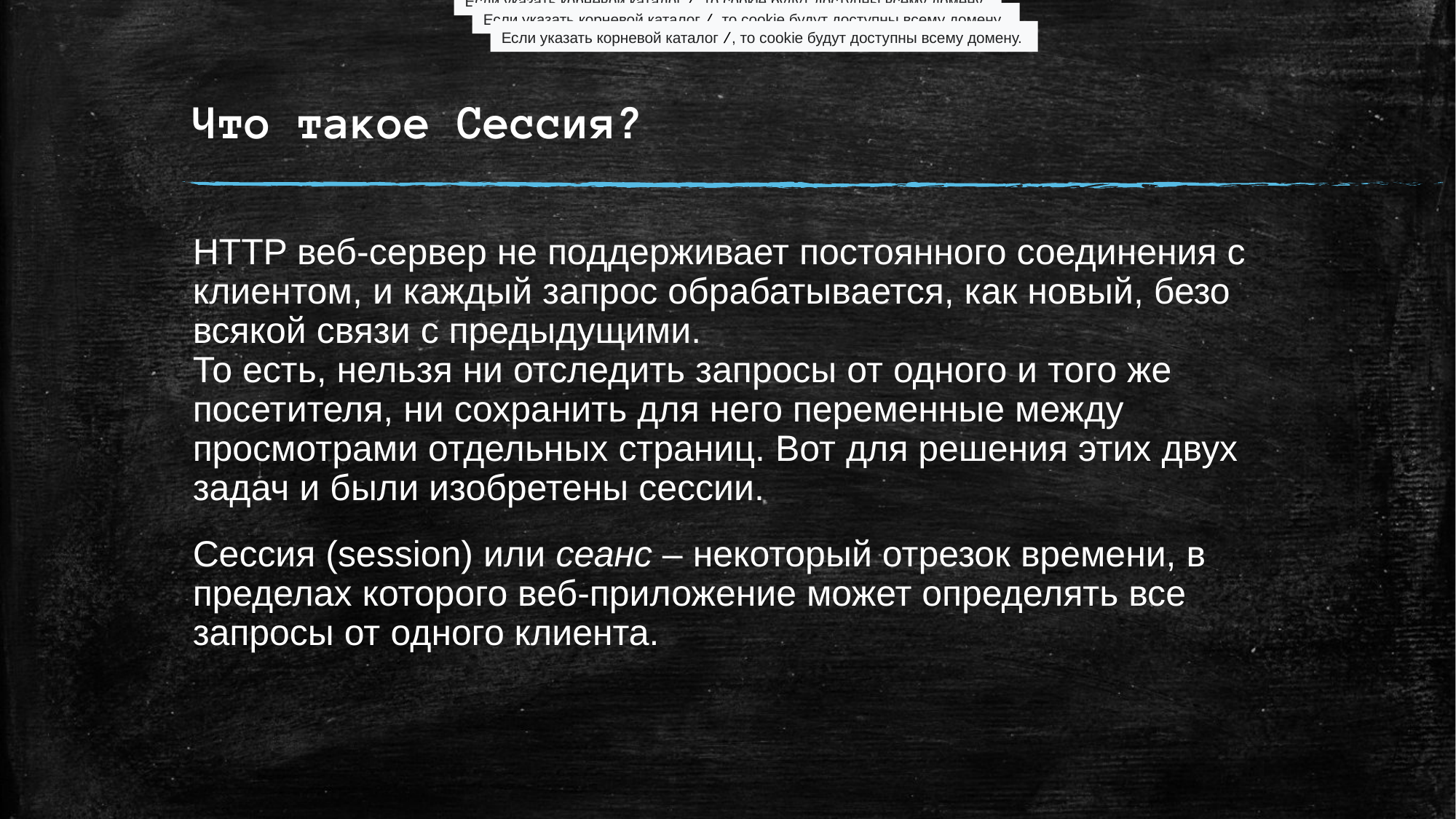

Если указать корневой каталог /, то cookie будут доступны всему домену.
Если указать корневой каталог /, то cookie будут доступны всему домену.
# Что такое Сессия?
Если указать корневой каталог /, то cookie будут доступны всему домену.
HTTP веб-сервер не поддерживает постоянного соединения с клиентом, и каждый запрос обрабатывается, как новый, безо всякой связи с предыдущими.
То есть, нельзя ни отследить запросы от одного и того же посетителя, ни сохранить для него переменные между просмотрами отдельных страниц. Вот для решения этих двух задач и были изобретены сессии.
Сессия (session) или сеанс – некоторый отрезок времени, в пределах которого веб-приложение может определять все запросы от одного клиента.